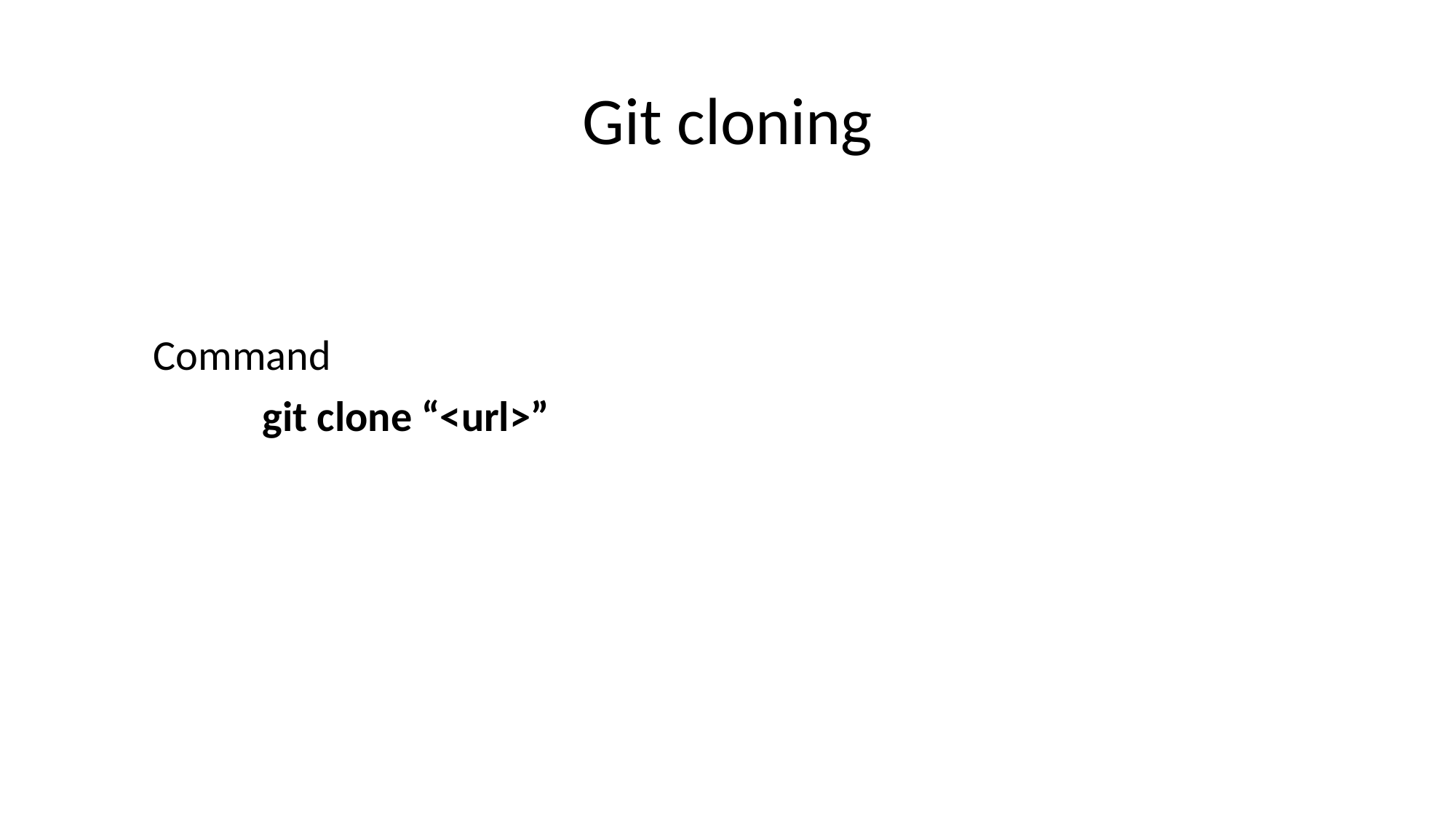

# Git cloning
Command
	git clone “<url>”